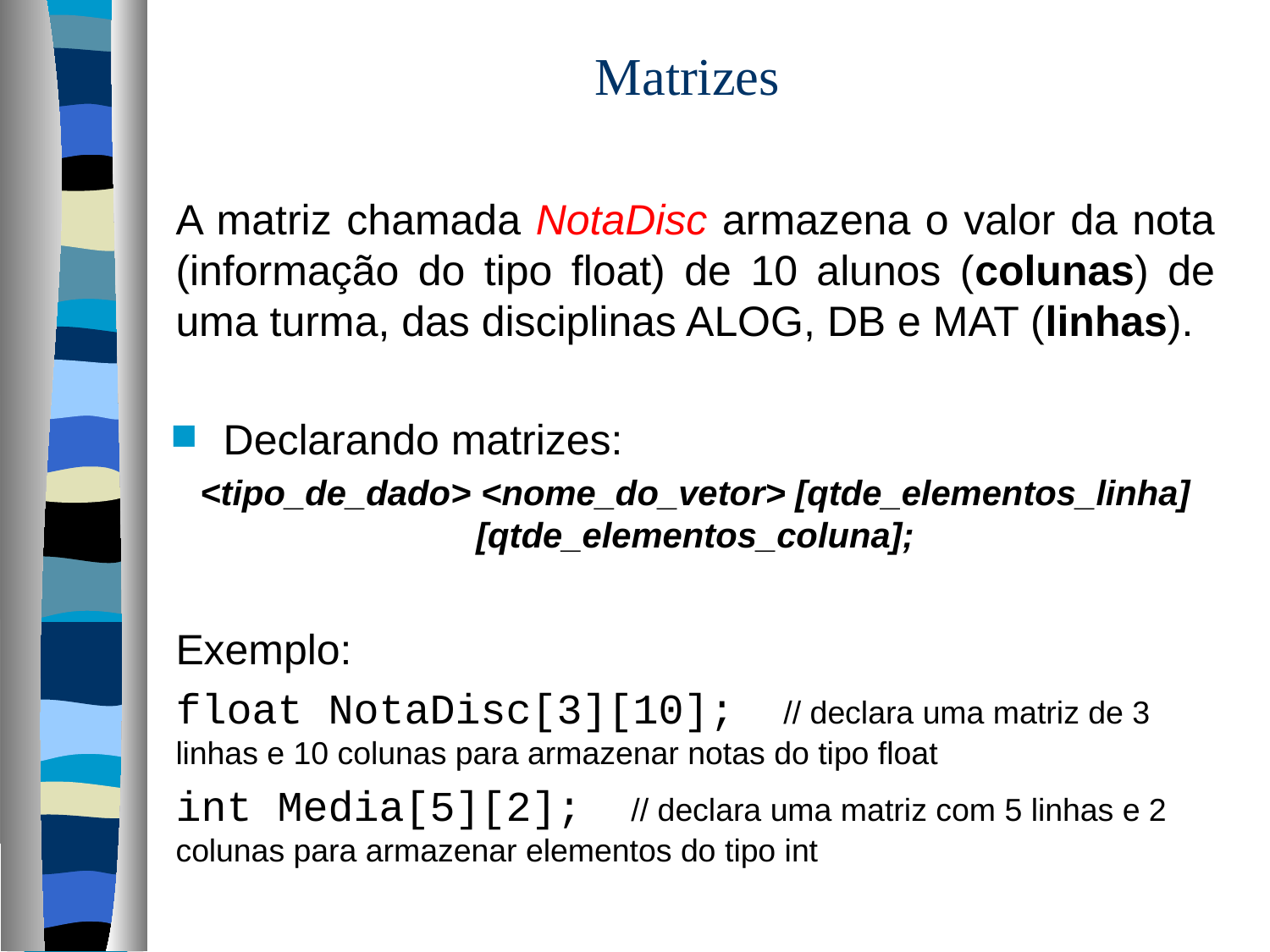

# Matrizes
A matriz chamada NotaDisc armazena o valor da nota (informação do tipo float) de 10 alunos (colunas) de uma turma, das disciplinas ALOG, DB e MAT (linhas).

Declarando matrizes:
<tipo_de_dado> <nome_do_vetor> [qtde_elementos_linha] [qtde_elementos_coluna];

Exemplo:
float NotaDisc[3][10];   // declara uma matriz de 3 linhas e 10 colunas para armazenar notas do tipo float
int Media[5][2];   // declara uma matriz com 5 linhas e 2 colunas para armazenar elementos do tipo int